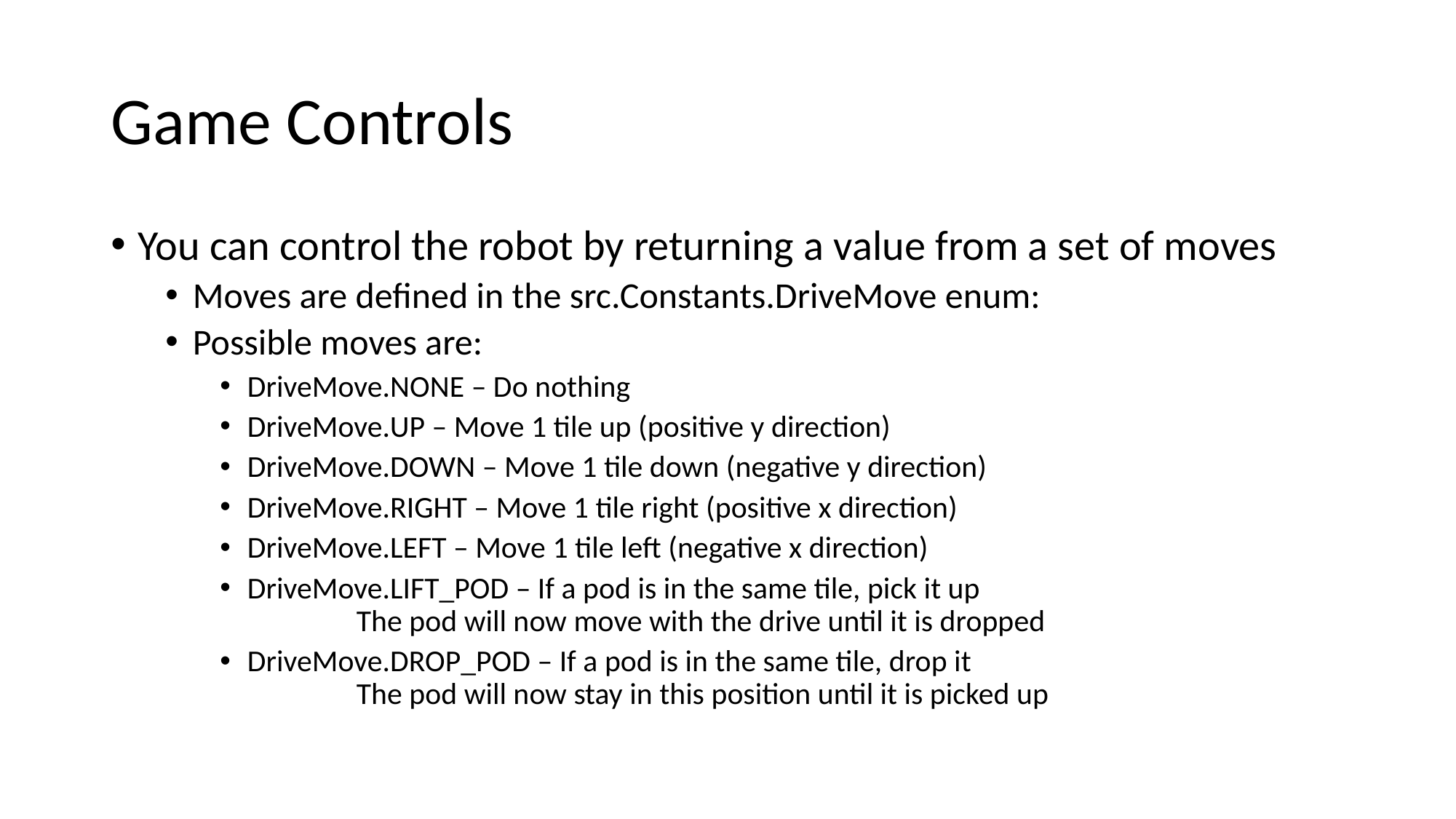

# Game Controls
You can control the robot by returning a value from a set of moves
Moves are defined in the src.Constants.DriveMove enum:
Possible moves are:
DriveMove.NONE – Do nothing
DriveMove.UP – Move 1 tile up (positive y direction)
DriveMove.DOWN – Move 1 tile down (negative y direction)
DriveMove.RIGHT – Move 1 tile right (positive x direction)
DriveMove.LEFT – Move 1 tile left (negative x direction)
DriveMove.LIFT_POD – If a pod is in the same tile, pick it up
	The pod will now move with the drive until it is dropped
DriveMove.DROP_POD – If a pod is in the same tile, drop it
	The pod will now stay in this position until it is picked up